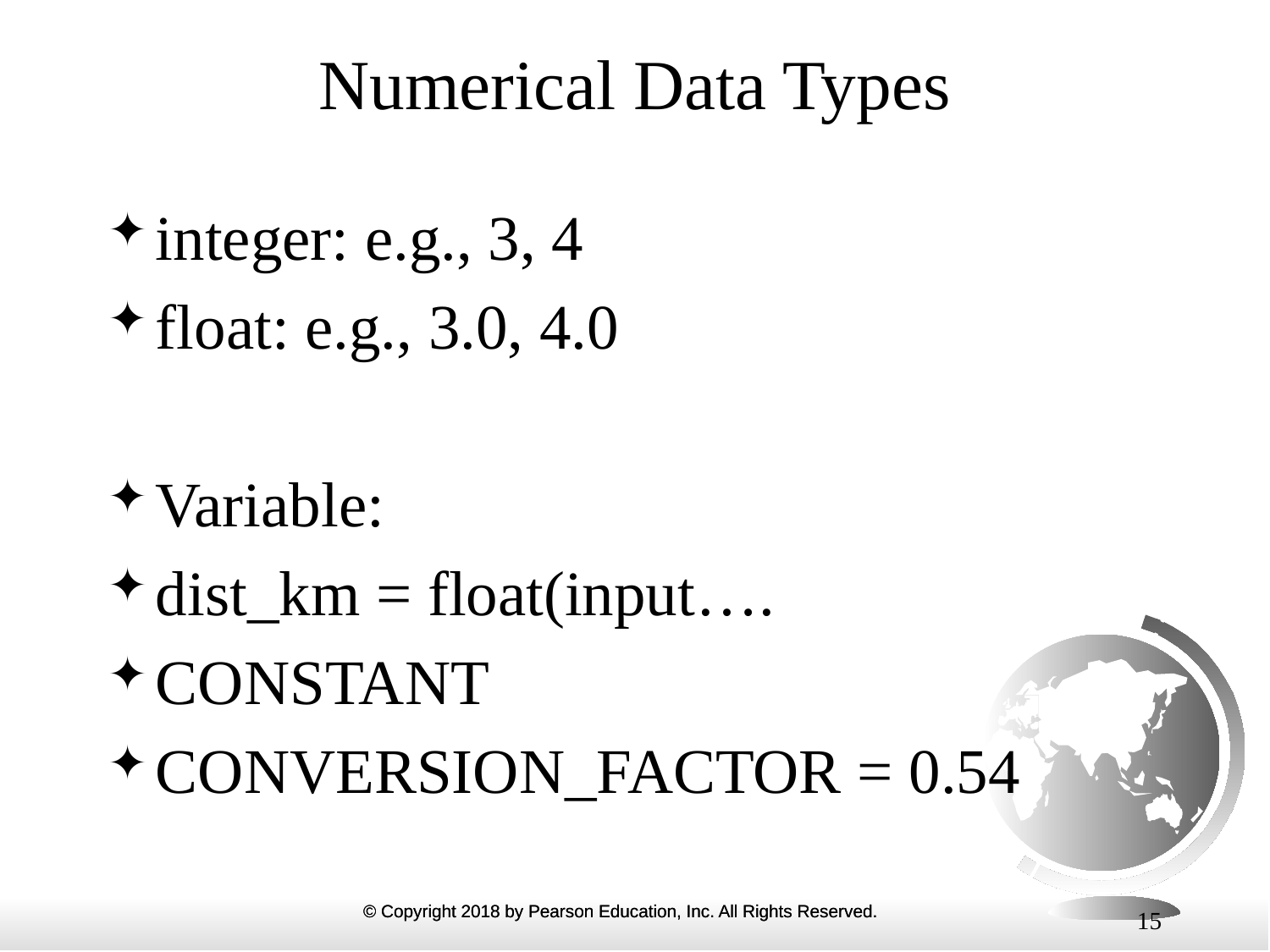

# Numerical Data Types
integer: e.g., 3, 4
float: e.g., 3.0, 4.0

Variable:
dist_km = float(input….
CONSTANT
CONVERSION_FACTOR = 0.54

15